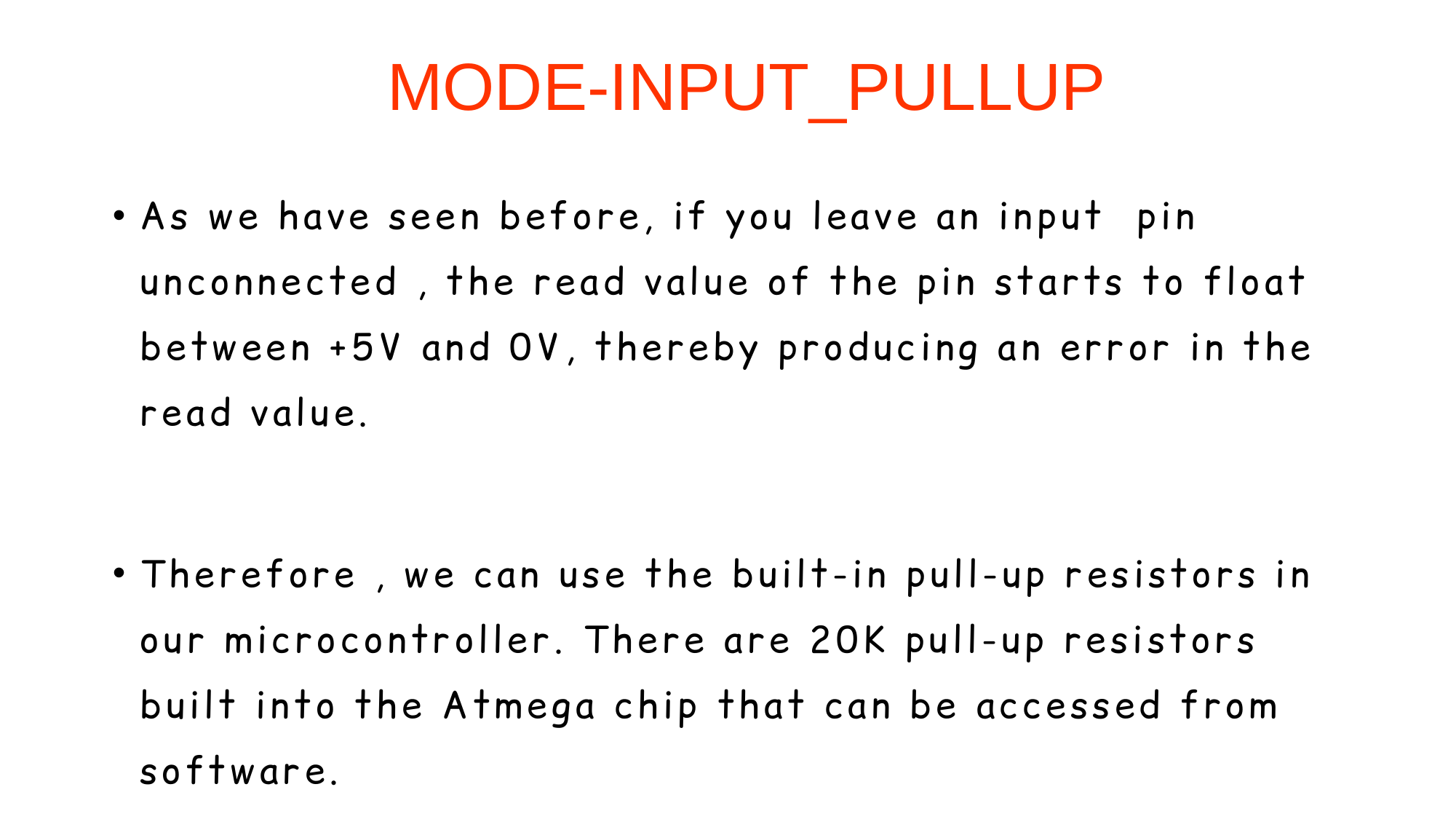

# MODE-INPUT_PULLUP
As we have seen before, if you leave an input  pin unconnected , the read value of the pin starts to float between +5V and 0V, thereby producing an error in the  read value.

Therefore , we can use the built-in pull-up resistors in our microcontroller. There are 20K pull-up resistors built into the Atmega chip that can be accessed from software.